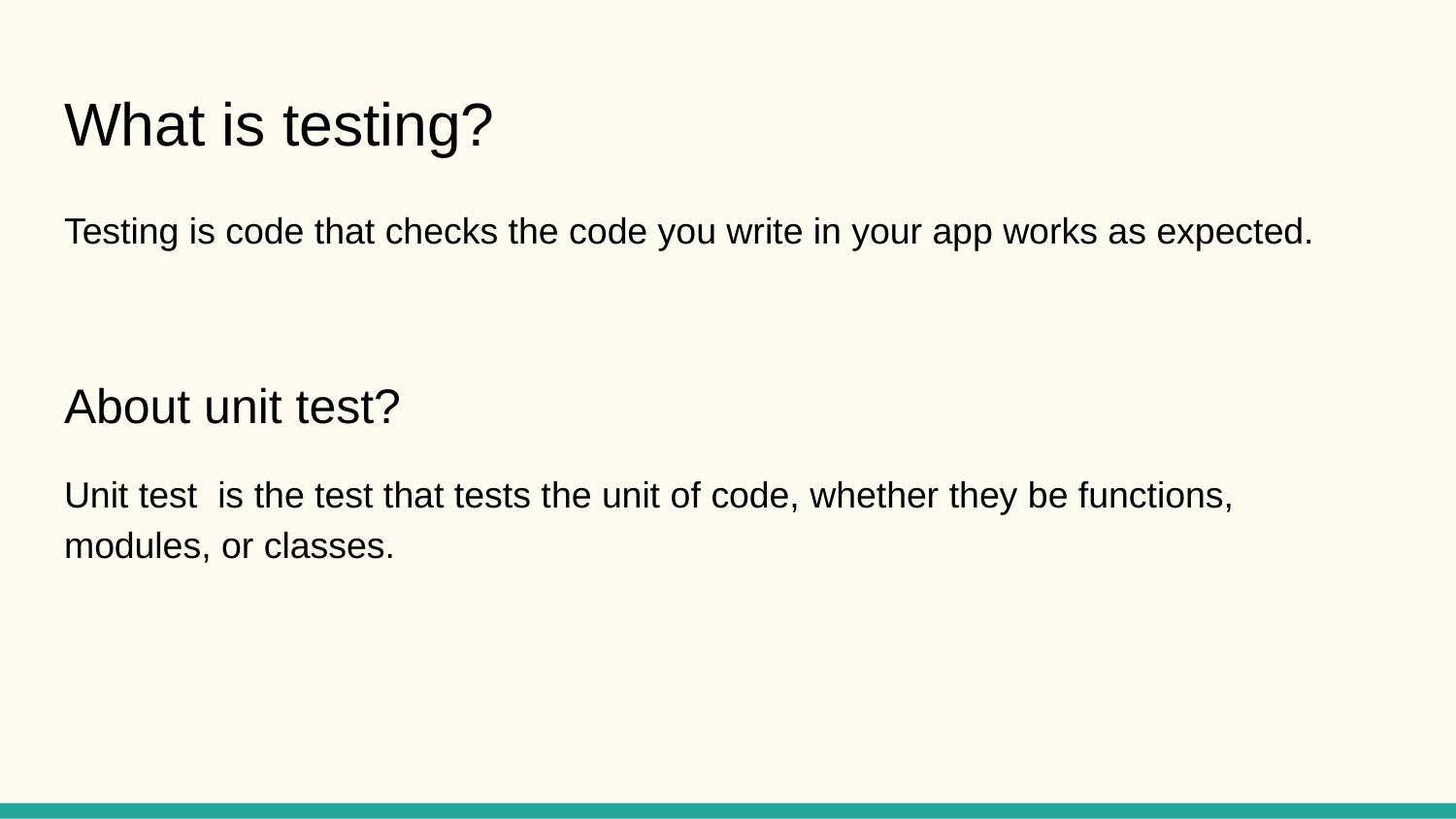

# What is testing?
Testing is code that checks the code you write in your app works as expected.

About unit test?
Unit test  is the test that tests the unit of code, whether they be functions, modules, or classes.